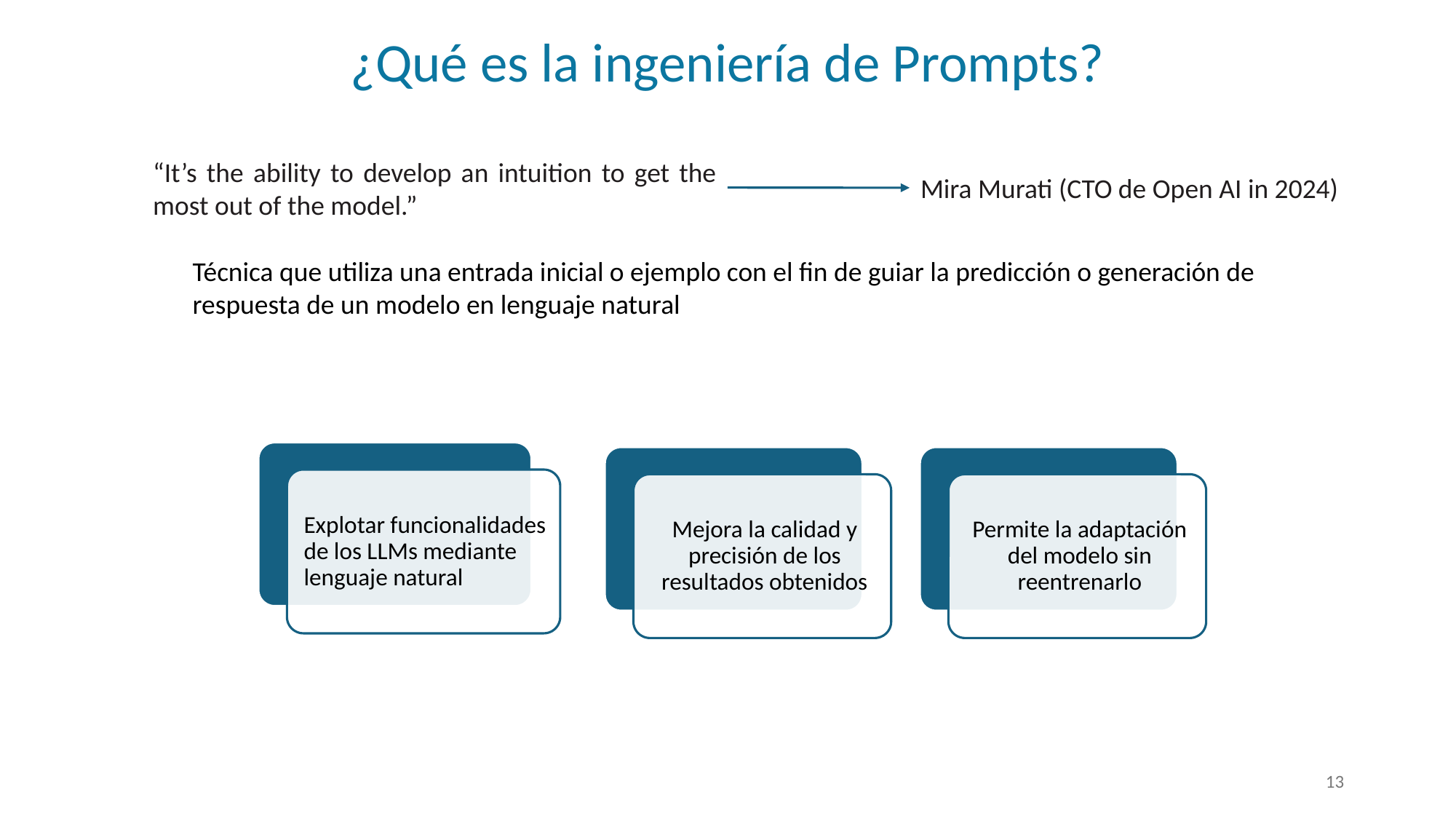

¿Qué es la ingeniería de Prompts?
“It’s the ability to develop an intuition to get the most out of the model.”
Mira Murati (CTO de Open AI in 2024)
Técnica que utiliza una entrada inicial o ejemplo con el fin de guiar la predicción o generación de respuesta de un modelo en lenguaje natural
Explotar funcionalidades de los LLMs mediante lenguaje natural
Mejora la calidad y precisión de los resultados obtenidos
Permite la adaptación del modelo sin reentrenarlo
13